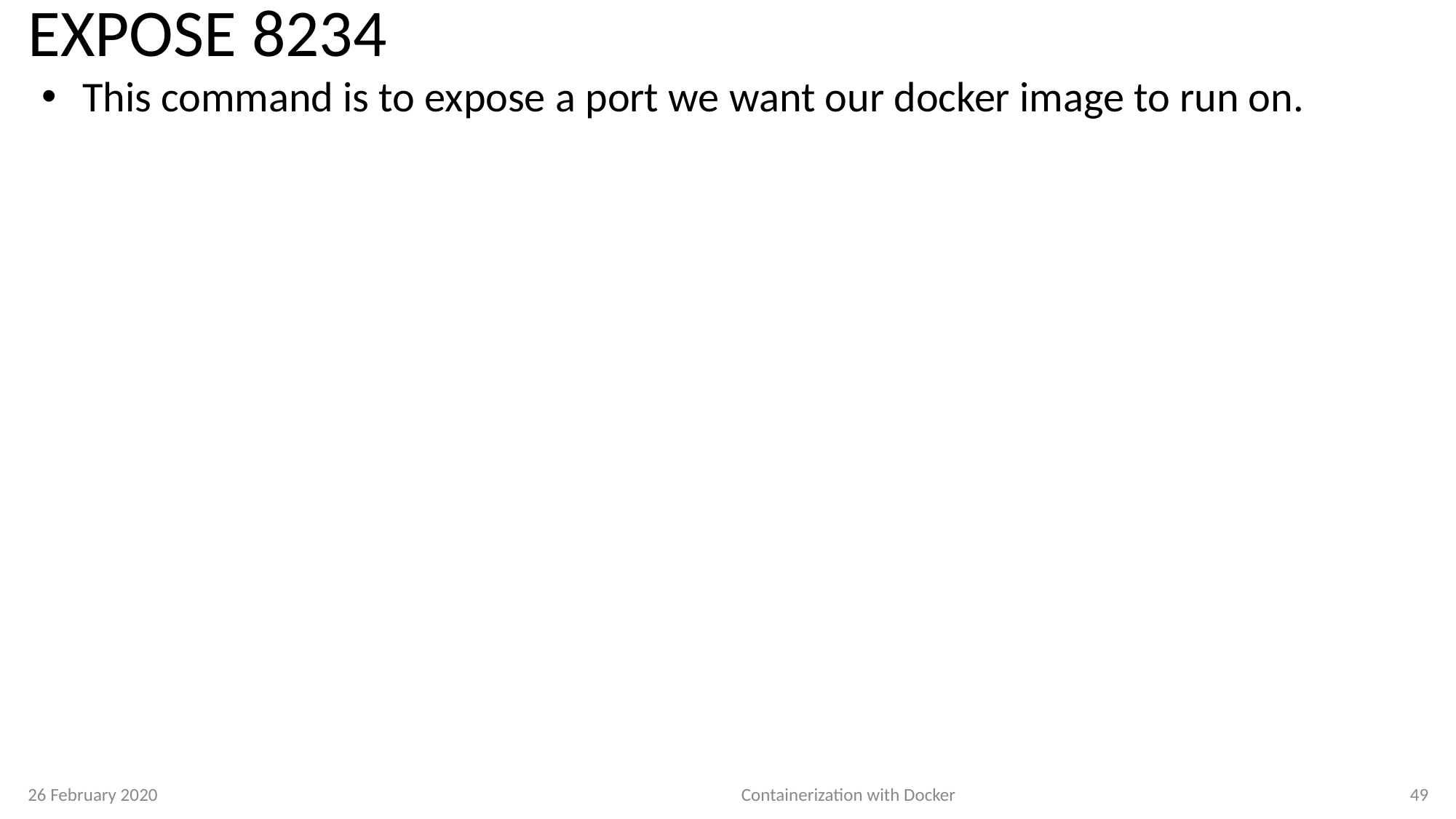

# EXPOSE 8234
This command is to expose a port we want our docker image to run on.
26 February 2020
Containerization with Docker
49